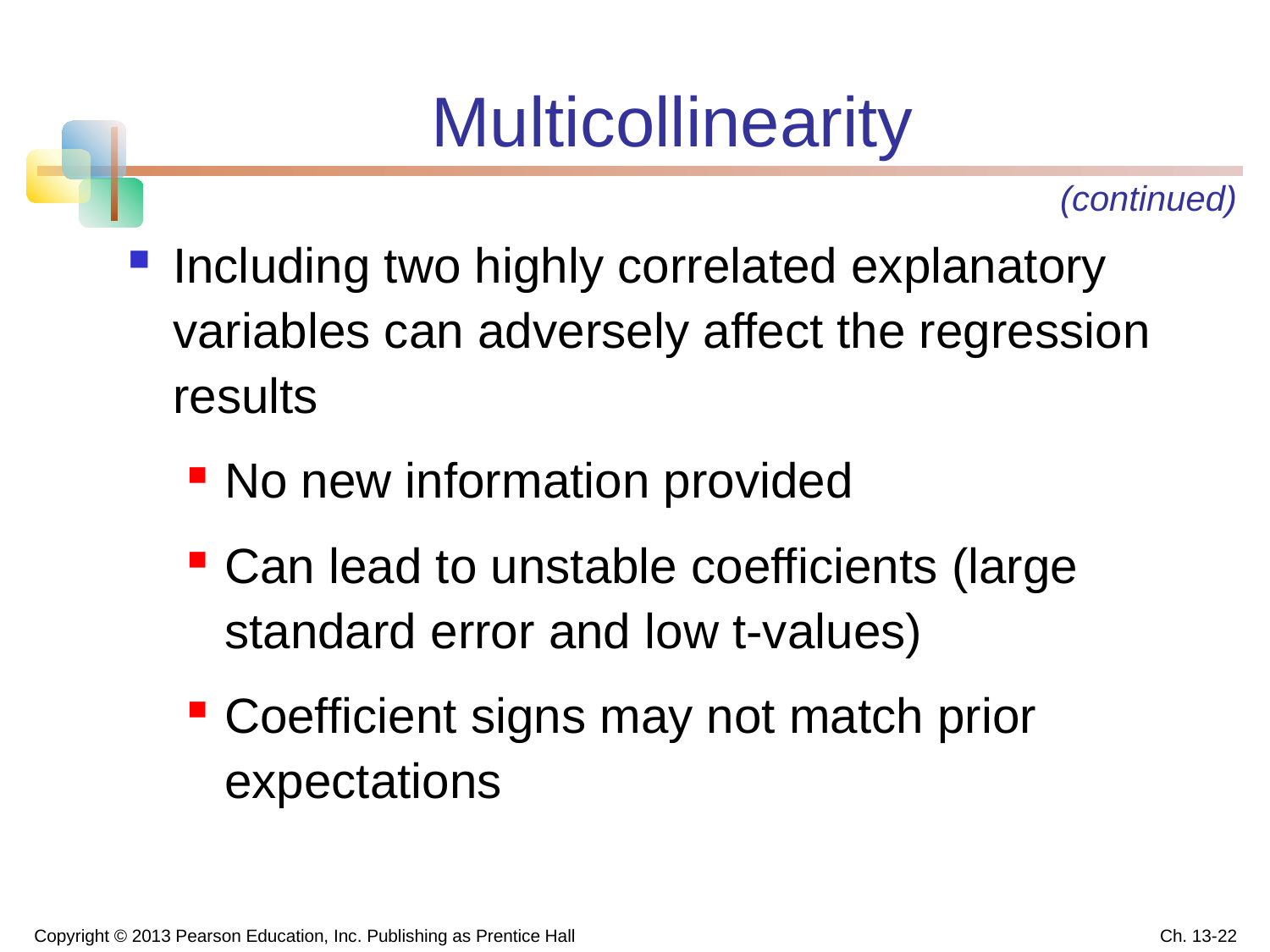

# Multicollinearity
(continued)
Including two highly correlated explanatory variables can adversely affect the regression results
No new information provided
Can lead to unstable coefficients (large standard error and low t-values)
Coefficient signs may not match prior expectations
Copyright © 2013 Pearson Education, Inc. Publishing as Prentice Hall
Ch. 13-22